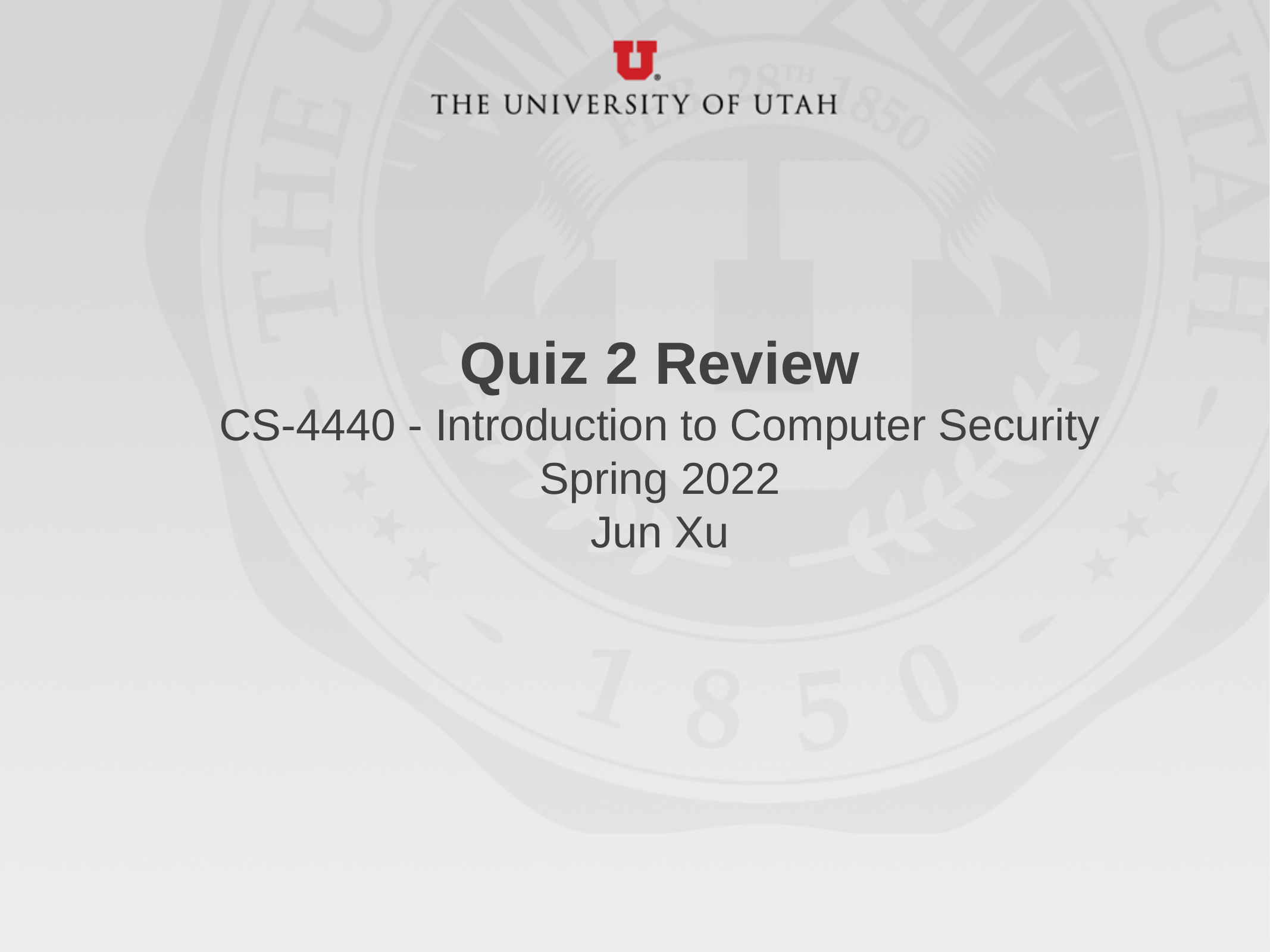

# Quiz 2 Review CS-4440 - Introduction to Computer Security Spring 2022 Jun Xu